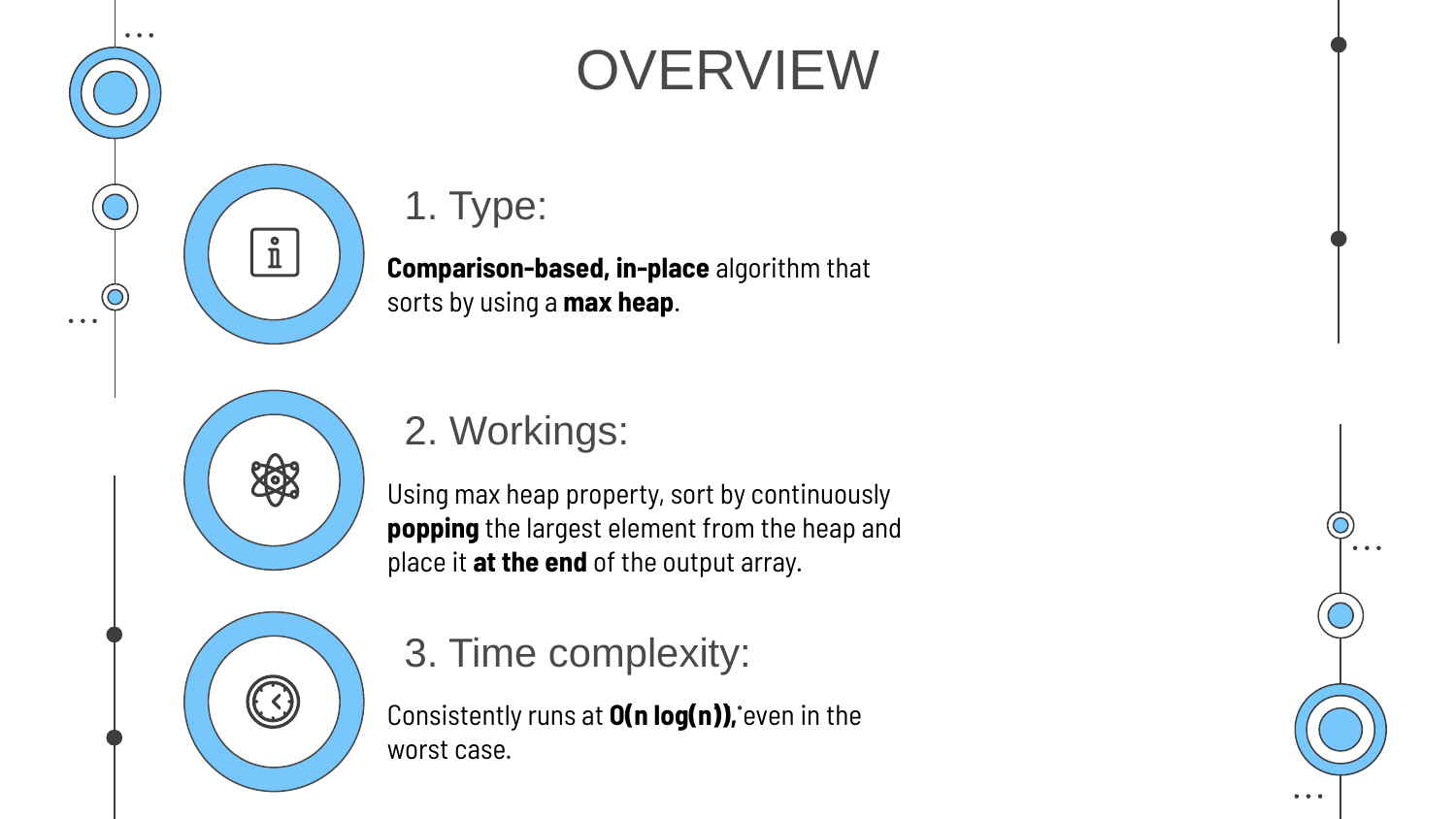

# OVERVIEW

1. Type:

Comparison-based, in-place algorithm that sorts by using a max heap.

2. Workings:

Using max heap property, sort by continuously popping the largest element from the heap and place it at the end of the output array.

3. Time complexity:

Consistently runs at O(n log(n)), even in the worst case.